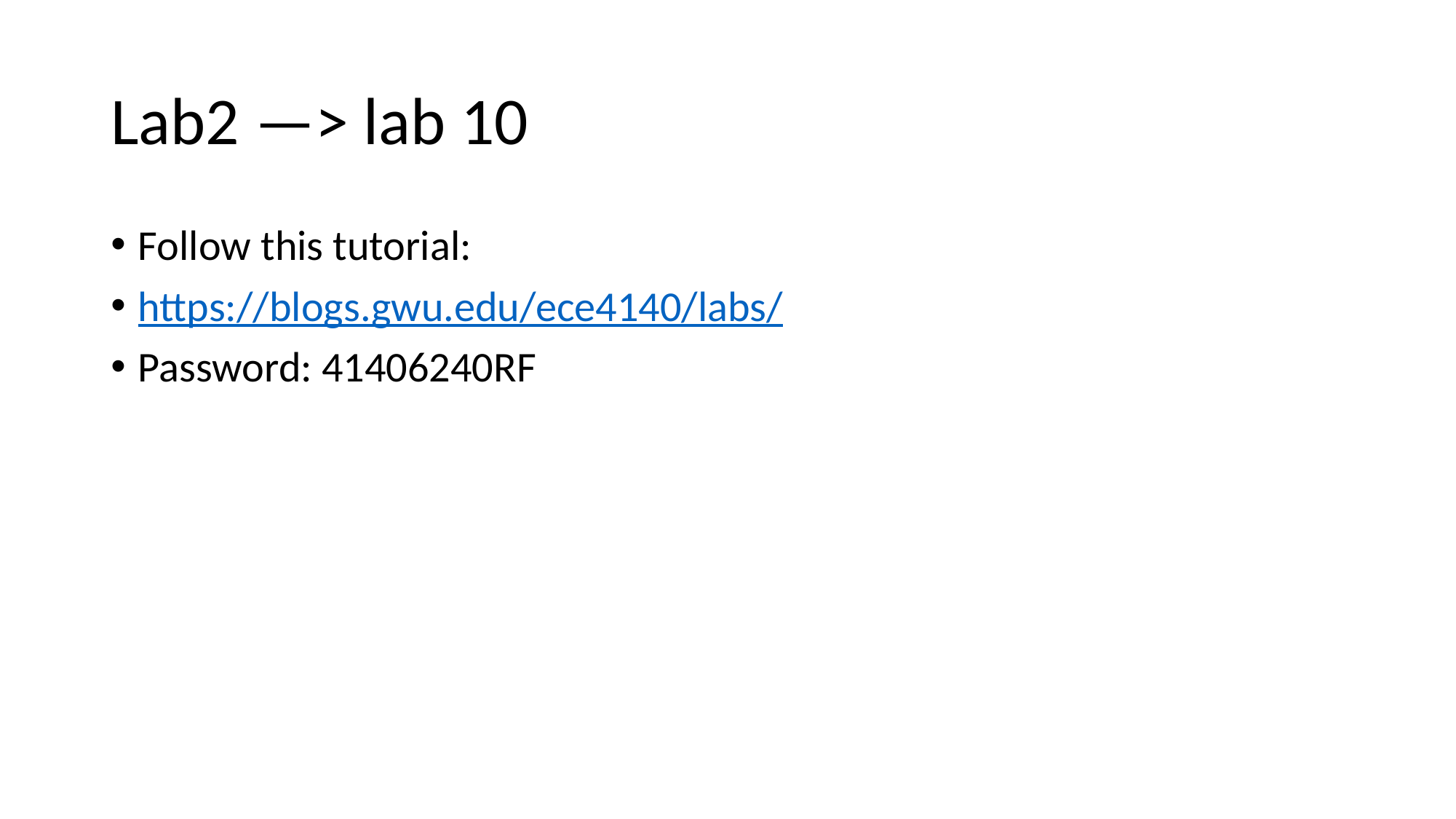

# Lab2 —> lab 10
Follow this tutorial:
https://blogs.gwu.edu/ece4140/labs/
Password: 41406240RF